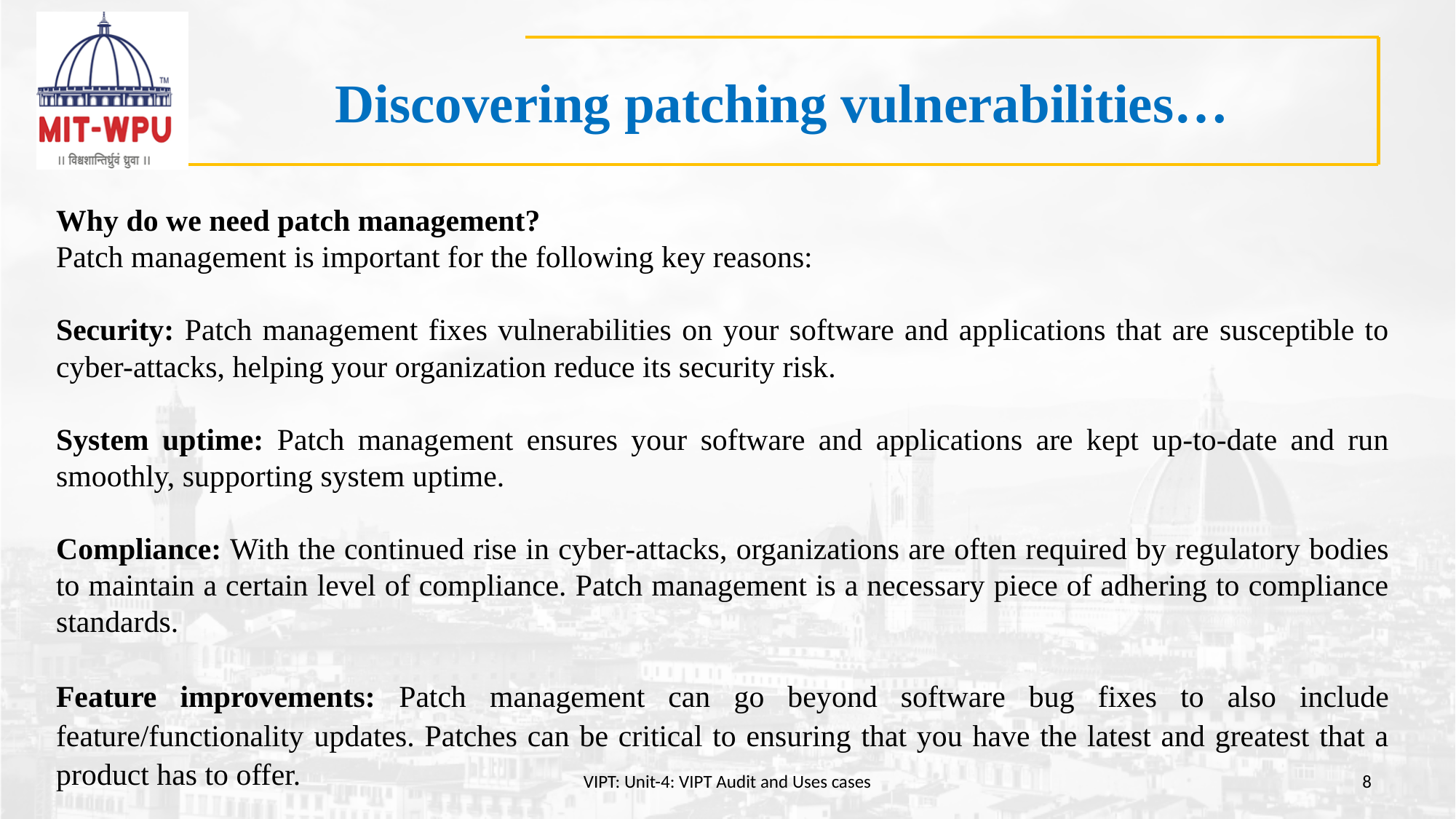

# Discovering patching vulnerabilities…
Why do we need patch management?
Patch management is important for the following key reasons:

Security: Patch management fixes vulnerabilities on your software and applications that are susceptible to cyber-attacks, helping your organization reduce its security risk.

System uptime: Patch management ensures your software and applications are kept up-to-date and run smoothly, supporting system uptime.

Compliance: With the continued rise in cyber-attacks, organizations are often required by regulatory bodies to maintain a certain level of compliance. Patch management is a necessary piece of adhering to compliance standards.

Feature improvements: Patch management can go beyond software bug fixes to also include feature/functionality updates. Patches can be critical to ensuring that you have the latest and greatest that a product has to offer.

VIPT: Unit-4: VIPT Audit and Uses cases
8